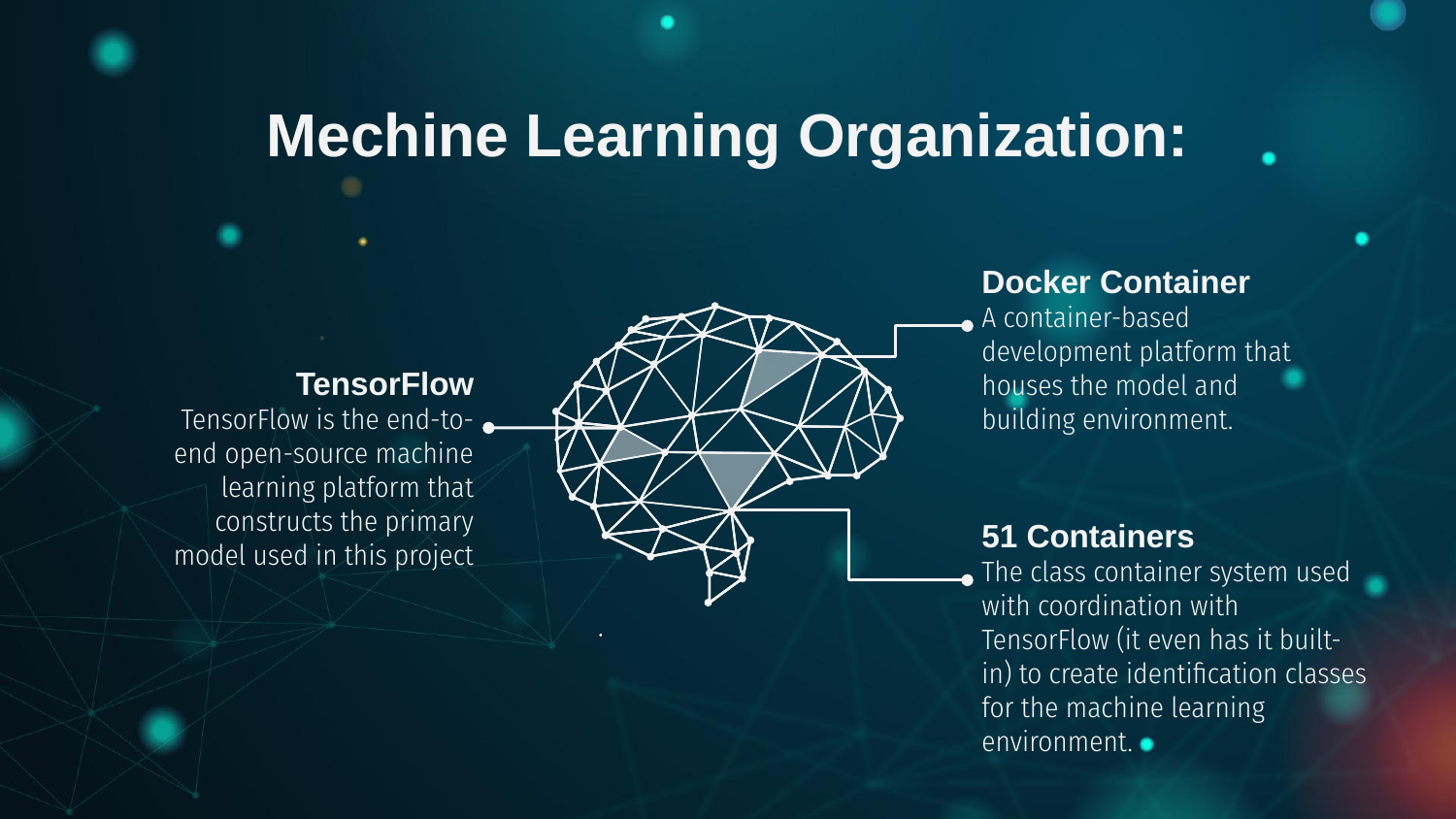

# Mechine Learning Organization:
Docker Container
A container-based development platform that houses the model and building environment.

TensorFlow
TensorFlow is the end-to-end open-source machine learning platform that constructs the primary model used in this project
51 Containers
The class container system used with coordination with TensorFlow (it even has it built-in) to create identification classes for the machine learning environment.